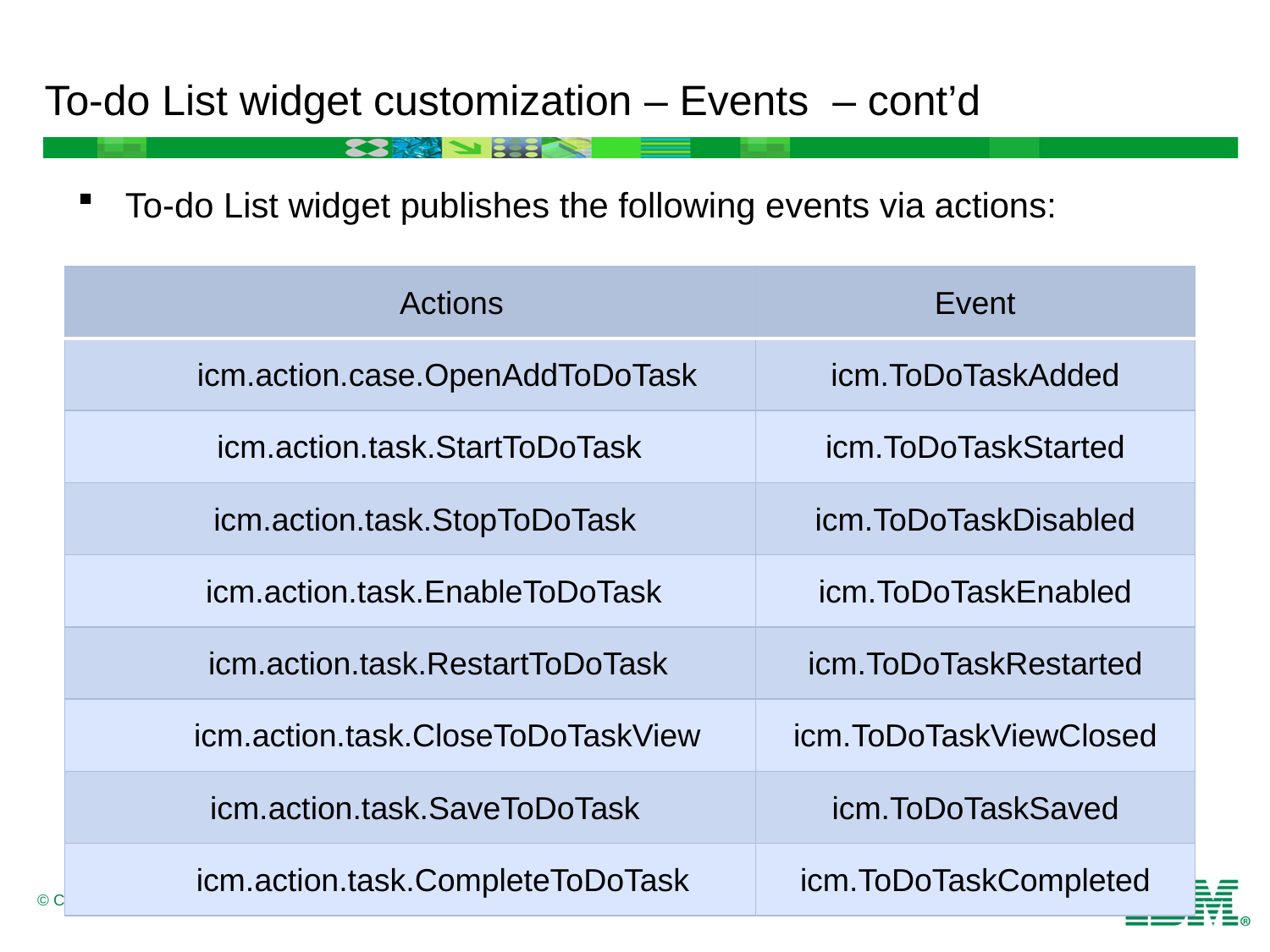

# To-do List widget customization – Events  – cont’d
To-do List widget publishes the following events via actions:
| Actions | Event |
| --- | --- |
| icm.action.case.OpenAddToDoTask | icm.ToDoTaskAdded |
| icm.action.task.StartToDoTask | icm.ToDoTaskStarted |
| icm.action.task.StopToDoTask | icm.ToDoTaskDisabled |
| icm.action.task.EnableToDoTask | icm.ToDoTaskEnabled |
| icm.action.task.RestartToDoTask | icm.ToDoTaskRestarted |
| icm.action.task.CloseToDoTaskView | icm.ToDoTaskViewClosed |
| icm.action.task.SaveToDoTask | icm.ToDoTaskSaved |
| icm.action.task.CompleteToDoTask | icm.ToDoTaskCompleted |
19